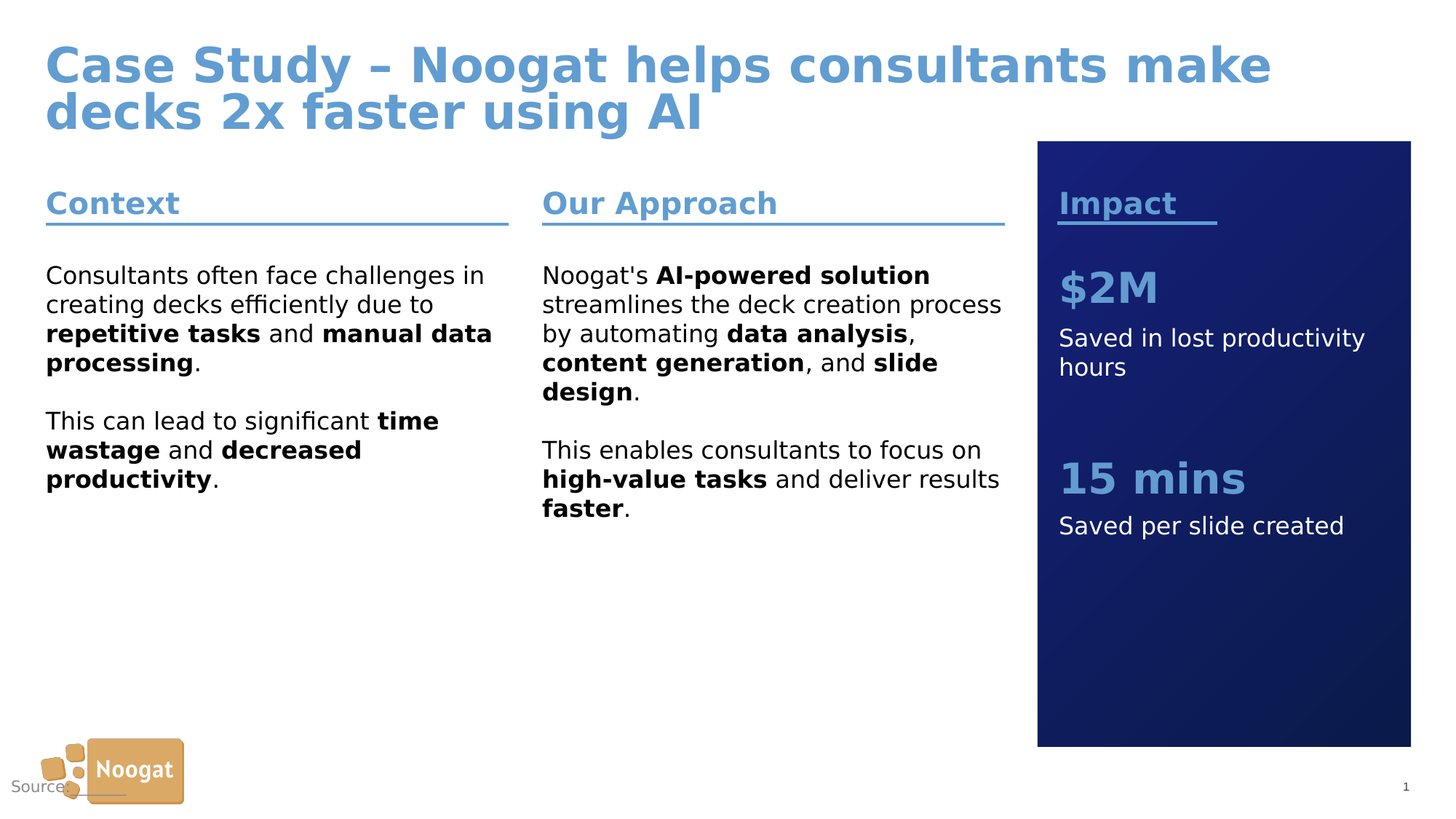

# Case Study – Noogat helps consultants make decks 2x faster using AI

Context
Our Approach
Impact
Consultants often face challenges in creating decks efficiently due to repetitive tasks and manual data processing.

This can lead to significant time wastage and decreased productivity.
Noogat's AI-powered solution streamlines the deck creation process by automating data analysis, content generation, and slide design.

This enables consultants to focus on high-value tasks and deliver results faster.
$2M
Saved in lost productivity hours
15 mins
Saved per slide created
Source:_______